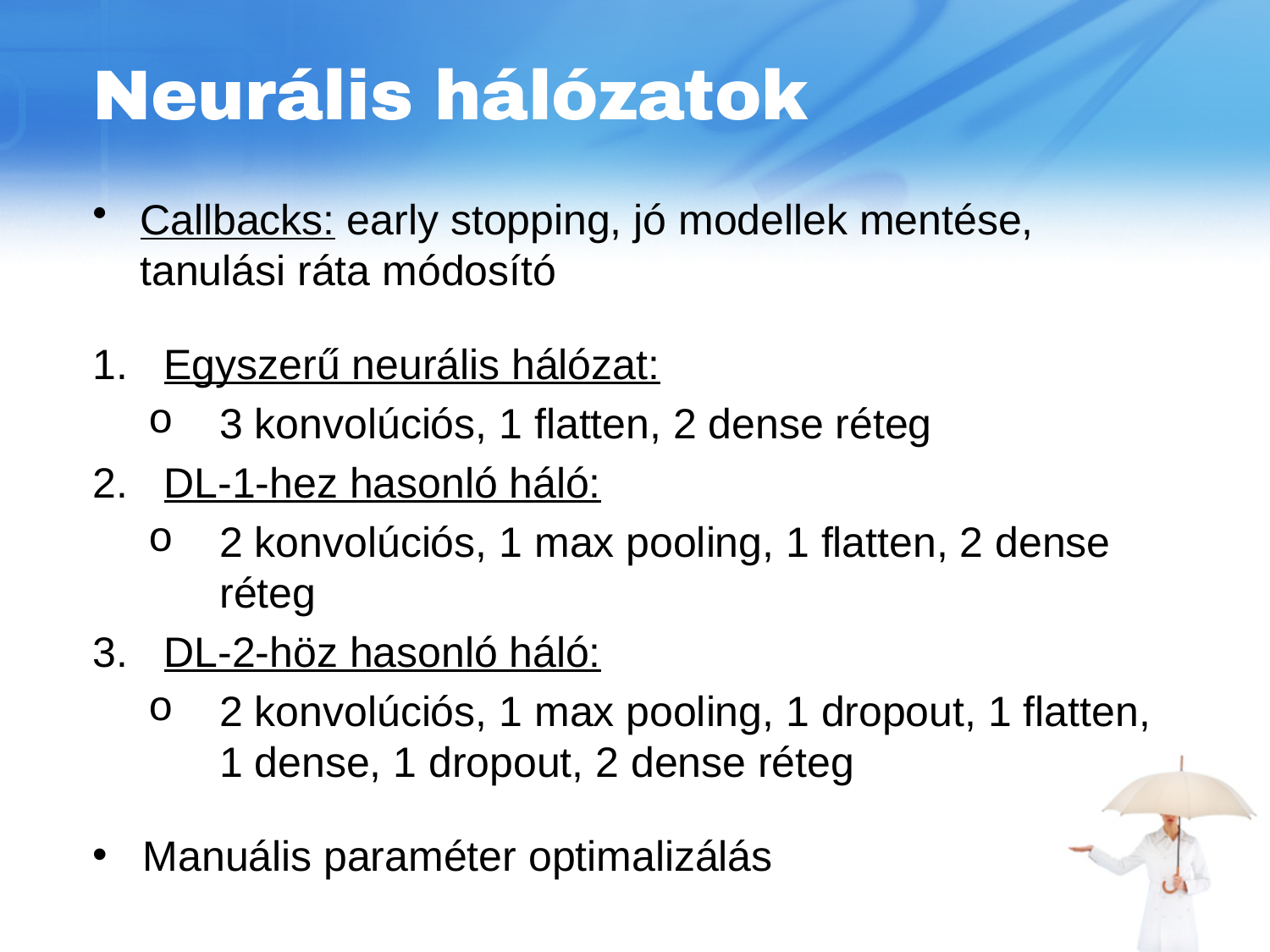

# Neurális hálózatok
Callbacks: early stopping, jó modellek mentése, tanulási ráta módosító

Egyszerű neurális hálózat:
3 konvolúciós, 1 flatten, 2 dense réteg
DL-1-hez hasonló háló:
2 konvolúciós, 1 max pooling, 1 flatten, 2 dense réteg
DL-2-höz hasonló háló:
2 konvolúciós, 1 max pooling, 1 dropout, 1 flatten, 1 dense, 1 dropout, 2 dense réteg

Manuális paraméter optimalizálás